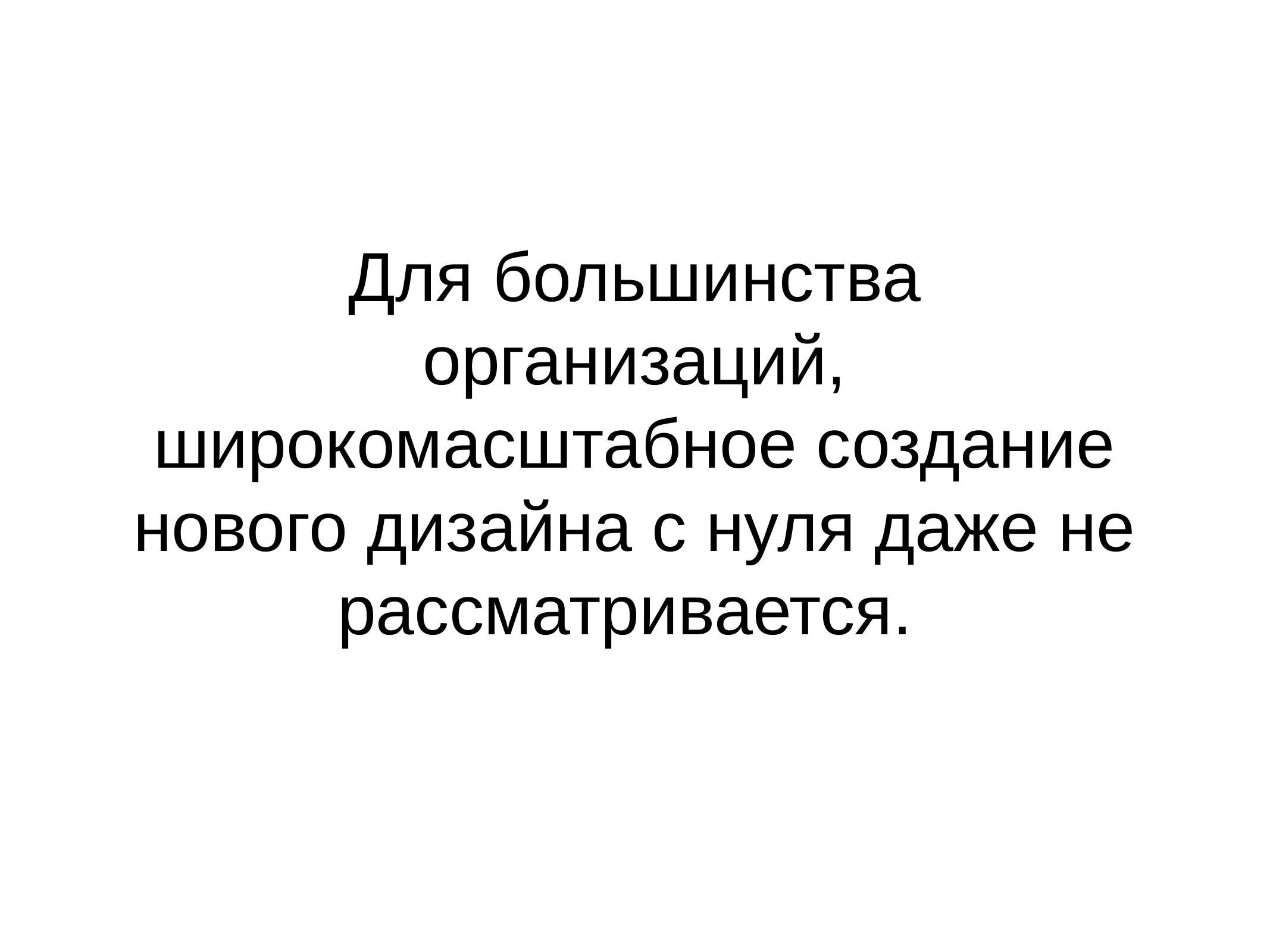

# Для большинства организаций, широкомасштабное создание нового дизайна с нуля даже не рассматривается.